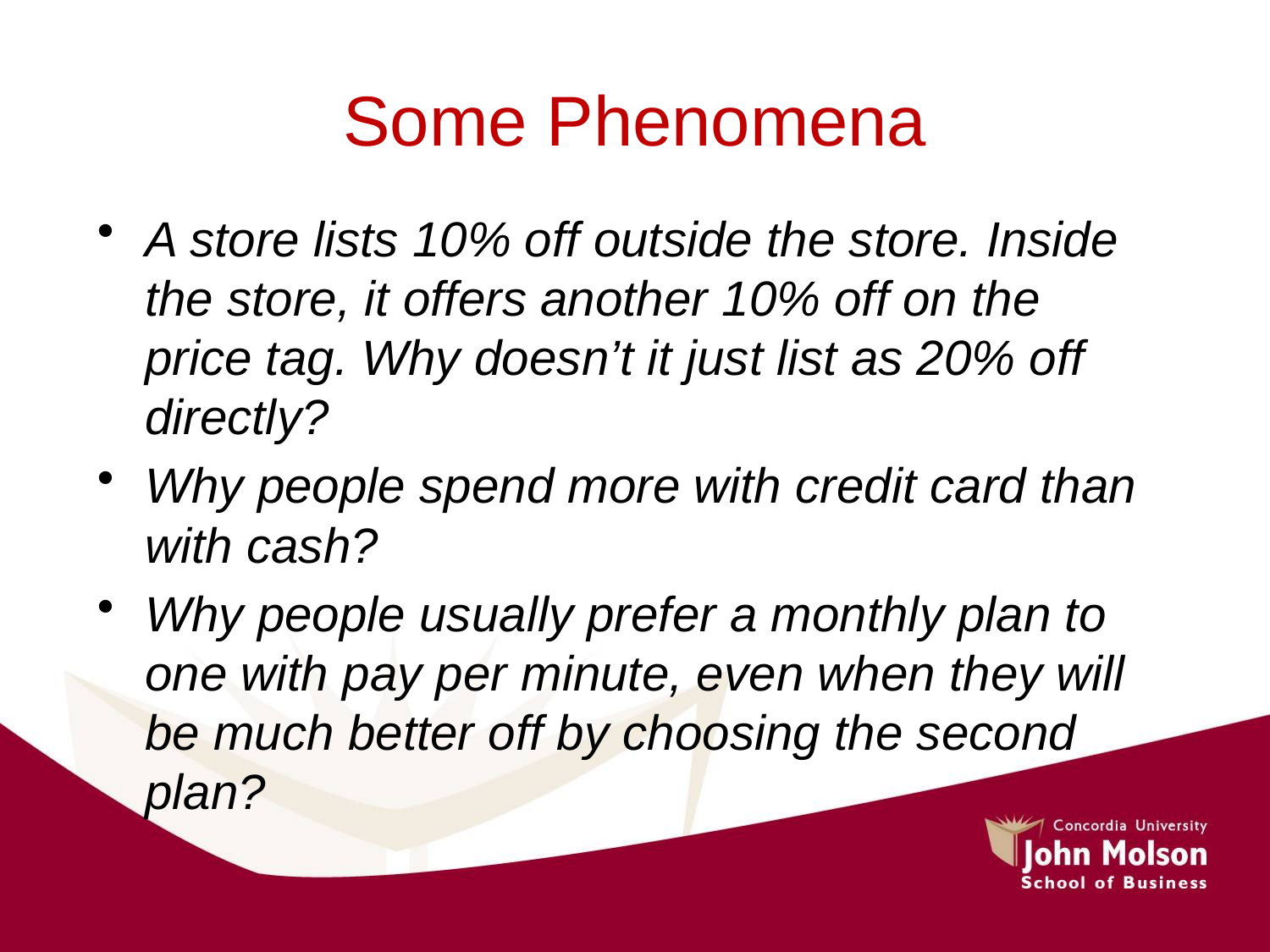

# Some Phenomena
A store lists 10% off outside the store. Inside the store, it offers another 10% off on the price tag. Why doesn’t it just list as 20% off directly?
Why people spend more with credit card than with cash?
Why people usually prefer a monthly plan to  one with pay per minute, even when they will be much better off by choosing the second plan?